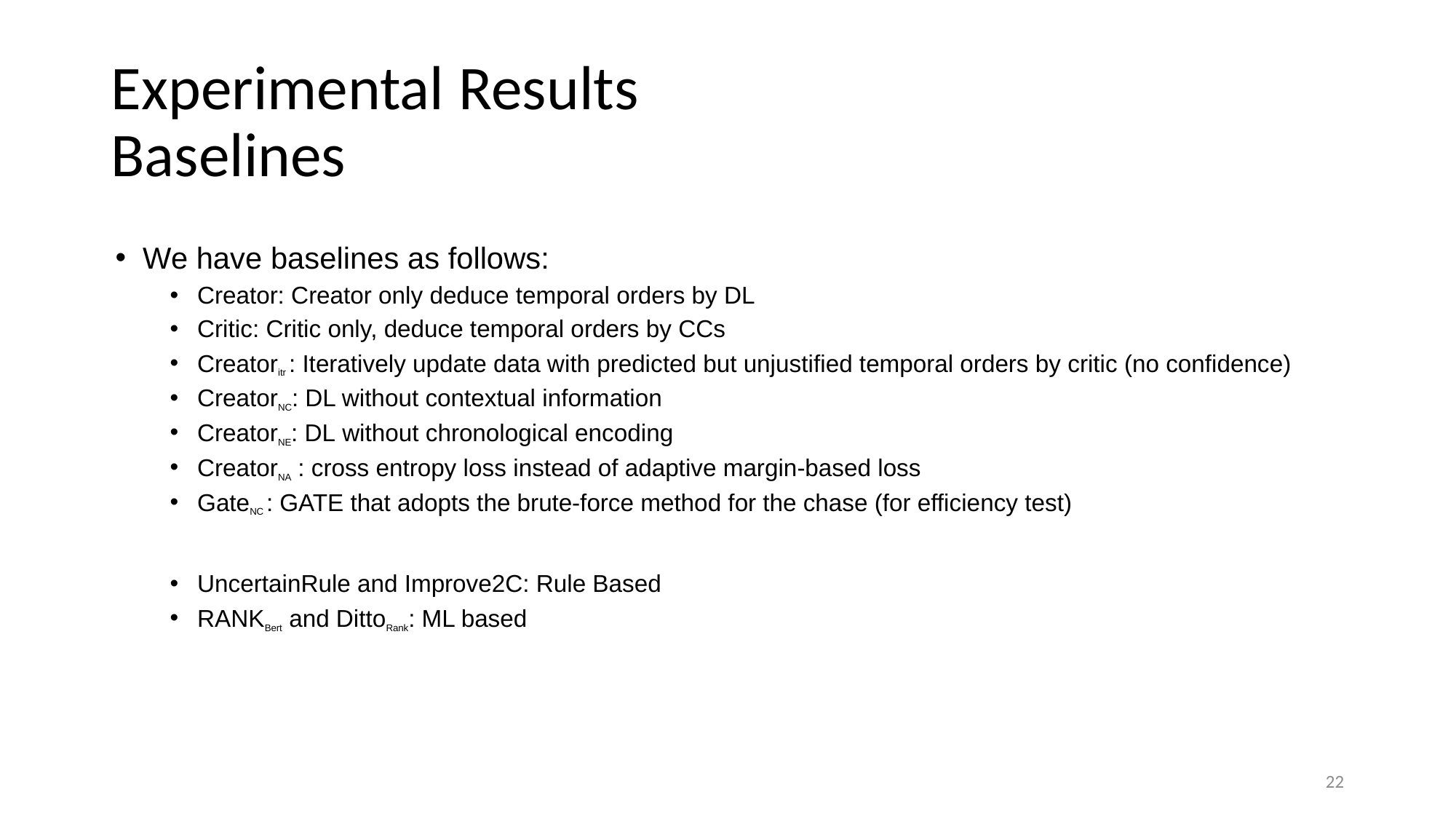

# Experimental Results Baselines
We have baselines as follows:
Creator: Creator only deduce temporal orders by DL
Critic: Critic only, deduce temporal orders by CCs
Creatoritr : Iteratively update data with predicted but unjustified temporal orders by critic (no confidence)
CreatorNC: DL without contextual information
CreatorNE: DL without chronological encoding
CreatorNA : cross entropy loss instead of adaptive margin-based loss
GateNC : GATE that adopts the brute-force method for the chase (for efficiency test)

UncertainRule and Improve2C: Rule Based
RANKBert and DittoRank: ML based

22